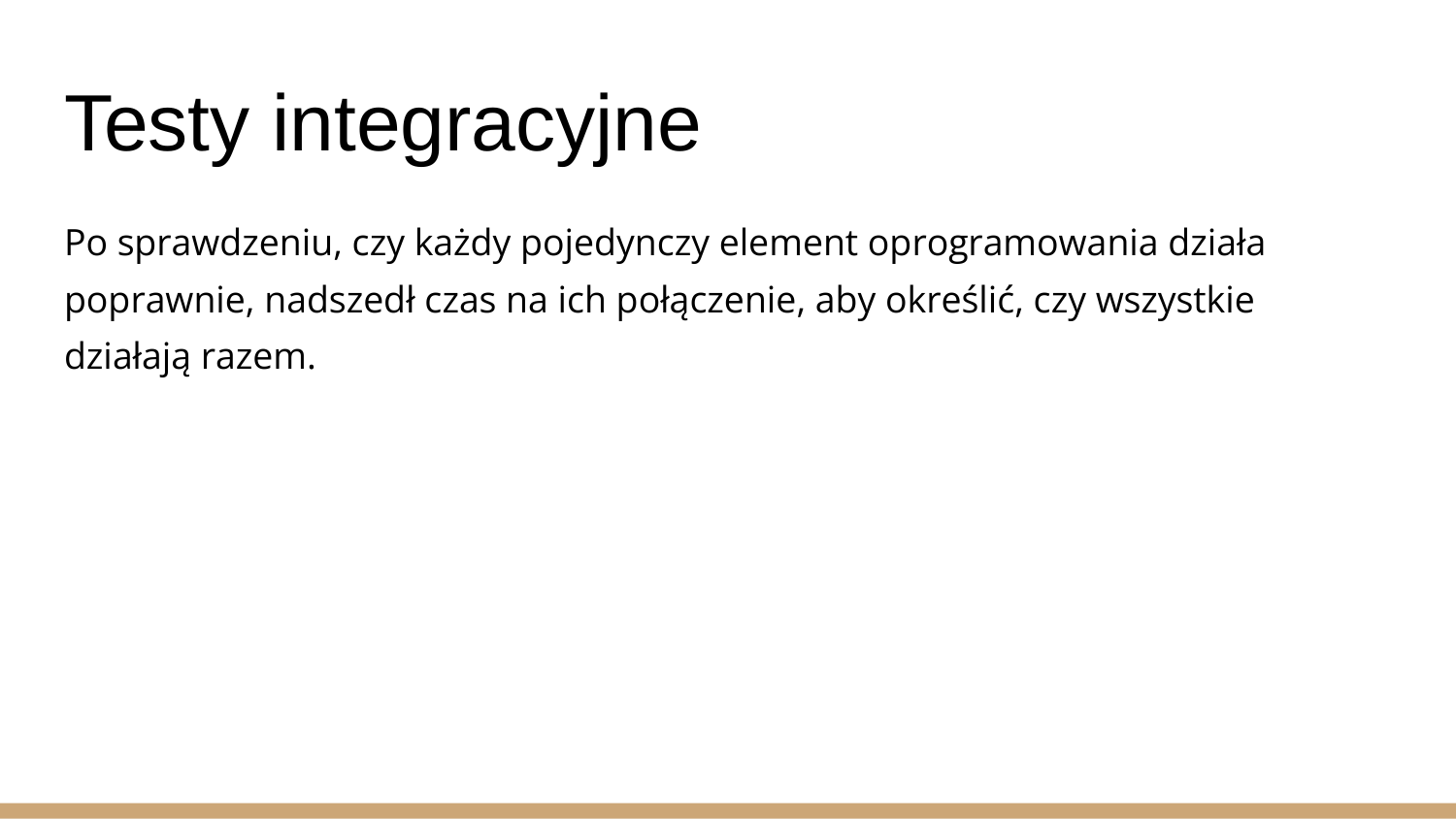

# Testy integracyjne
Po sprawdzeniu, czy każdy pojedynczy element oprogramowania działa poprawnie, nadszedł czas na ich połączenie, aby określić, czy wszystkie działają razem.